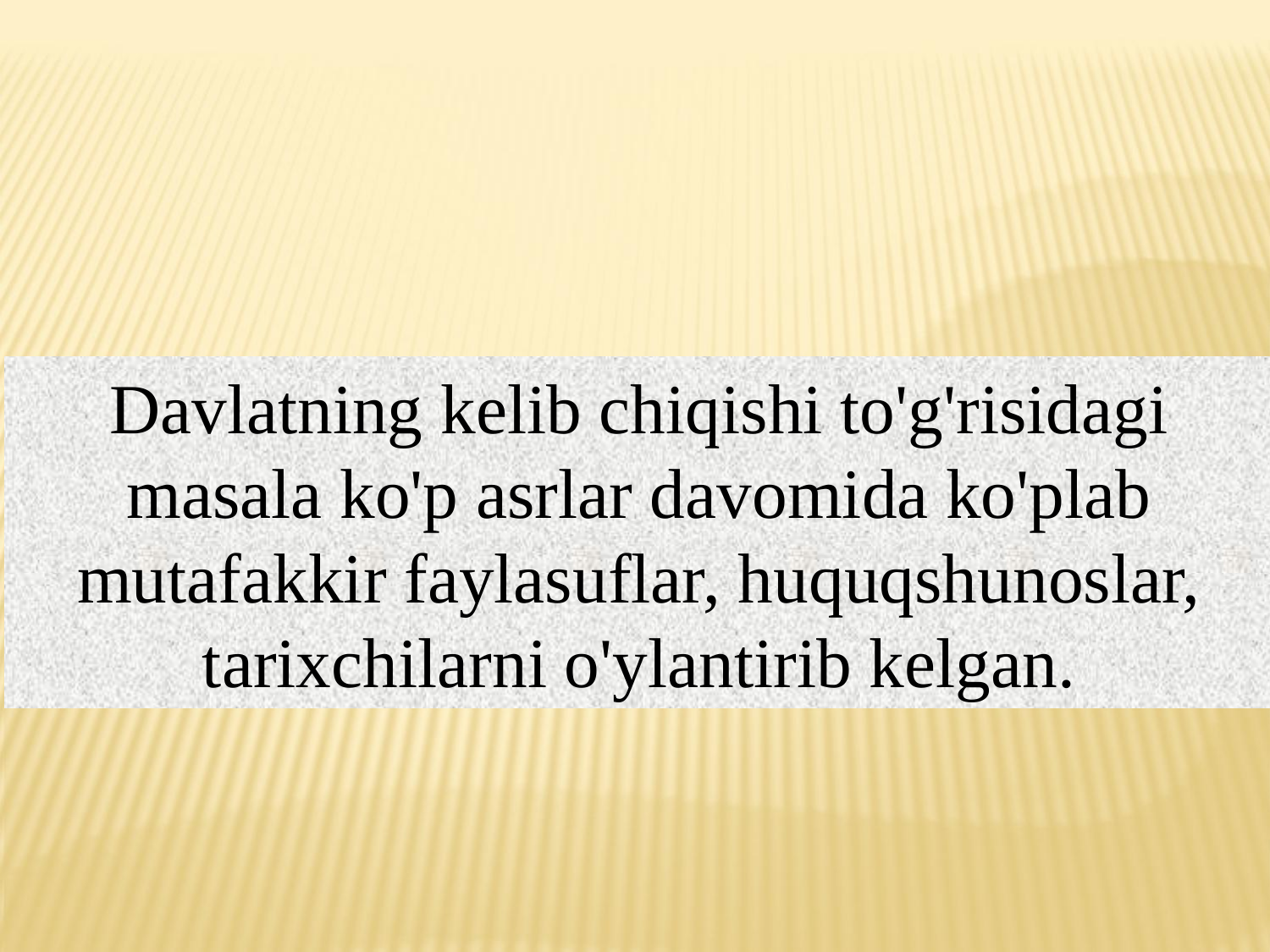

Davlatning kelib chiqishi to'g'risidagi masala ko'p asrlar davomida ko'plab mutafakkir faylasuflar, huquqshunoslar, tarixchilarni o'ylantirib kelgan.